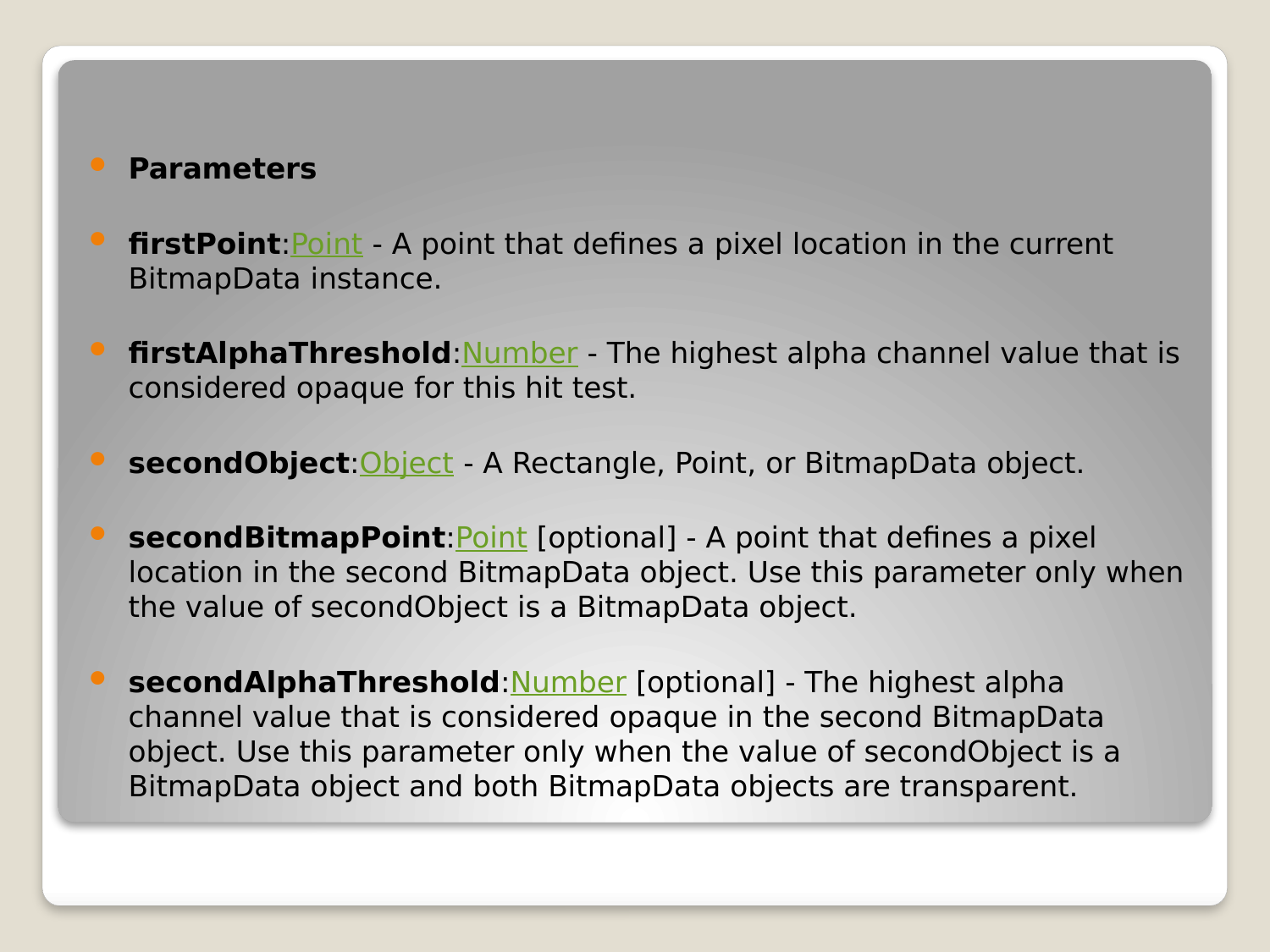

Parameters

firstPoint:Point - A point that defines a pixel location in the current BitmapData instance.

firstAlphaThreshold:Number - The highest alpha channel value that is considered opaque for this hit test.

secondObject:Object - A Rectangle, Point, or BitmapData object.

secondBitmapPoint:Point [optional] - A point that defines a pixel location in the second BitmapData object. Use this parameter only when the value of secondObject is a BitmapData object.

secondAlphaThreshold:Number [optional] - The highest alpha channel value that is considered opaque in the second BitmapData object. Use this parameter only when the value of secondObject is a BitmapData object and both BitmapData objects are transparent.